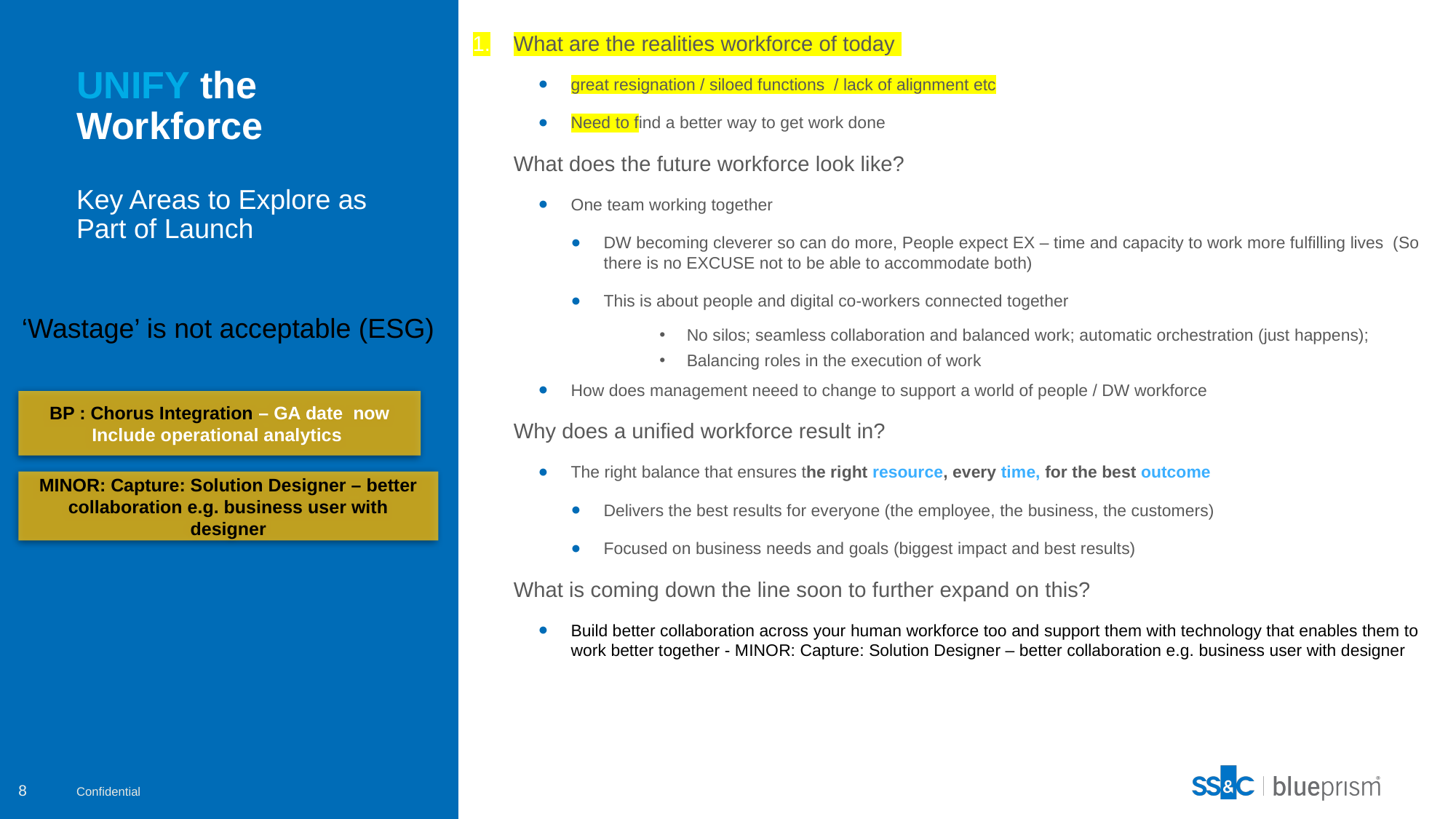

What are the realities workforce of today
great resignation / siloed functions  / lack of alignment etc
Need to find a better way to get work done
What does the future workforce look like?
One team working together
DW becoming cleverer so can do more, People expect EX – time and capacity to work more fulfilling lives  (So there is no EXCUSE not to be able to accommodate both)
This is about people and digital co-workers connected together
No silos; seamless collaboration and balanced work; automatic orchestration (just happens);
Balancing roles in the execution of work
How does management neeed to change to support a world of people / DW workforce
Why does a unified workforce result in?
The right balance that ensures the right resource, every time, for the best outcome
Delivers the best results for everyone (the employee, the business, the customers)
Focused on business needs and goals (biggest impact and best results)
What is coming down the line soon to further expand on this?
Build better collaboration across your human workforce too and support them with technology that enables them to work better together - MINOR: Capture: Solution Designer – better collaboration e.g. business user with designer

# UNIFY the Workforce
Key Areas to Explore as Part of Launch
‘Wastage’ is not acceptable (ESG)
BP : Chorus Integration – GA date  now
Include operational analytics
MINOR: Capture: Solution Designer – better collaboration e.g. business user with designer
8